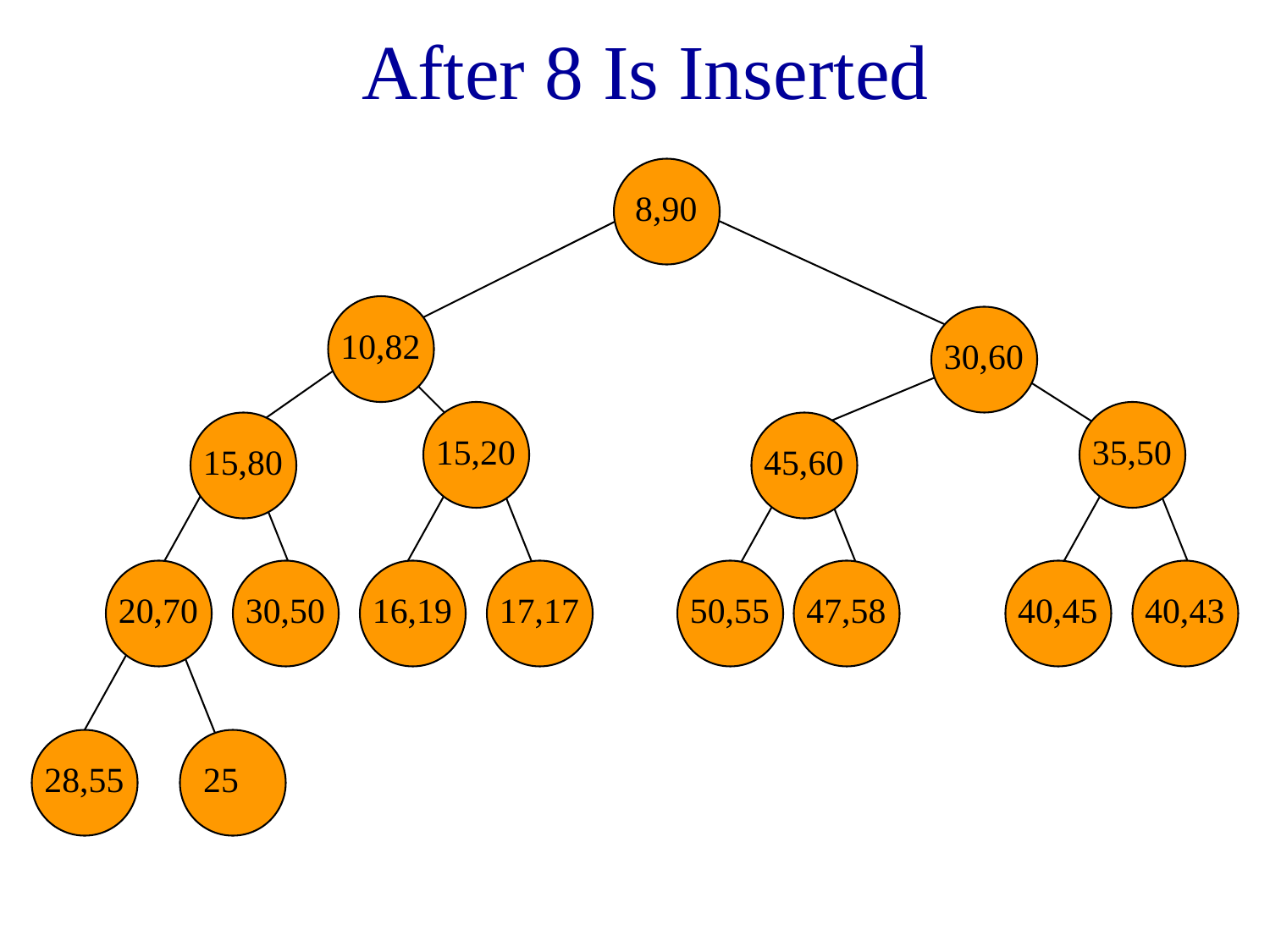

# After 8 Is Inserted

 8,90

10,82

30,60

15,20

35,50

15,80

45,60

20,70

30,50

16,19

17,17

50,55

47,58

40,45

40,43

28,55

25